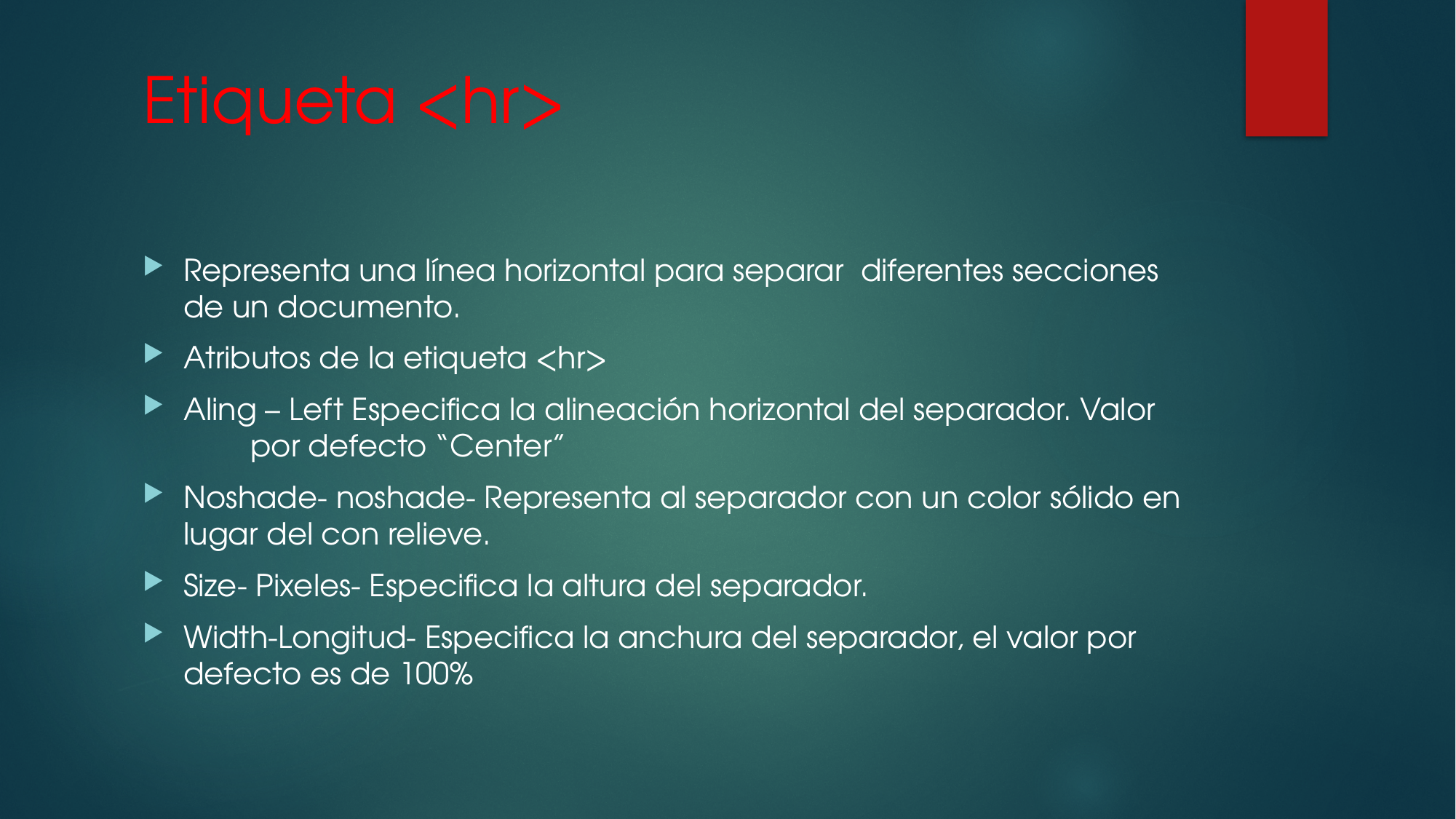

# Etiqueta <hr>
Representa una línea horizontal para separar  diferentes secciones de un documento.
Atributos de la etiqueta <hr>
Aling – Left Especifica la alineación horizontal del separador. Valor            por defecto “Center”
Noshade- noshade- Representa al separador con un color sólido en lugar del con relieve.
Size- Pixeles- Especifica la altura del separador.
Width-Longitud- Especifica la anchura del separador, el valor por defecto es de 100%